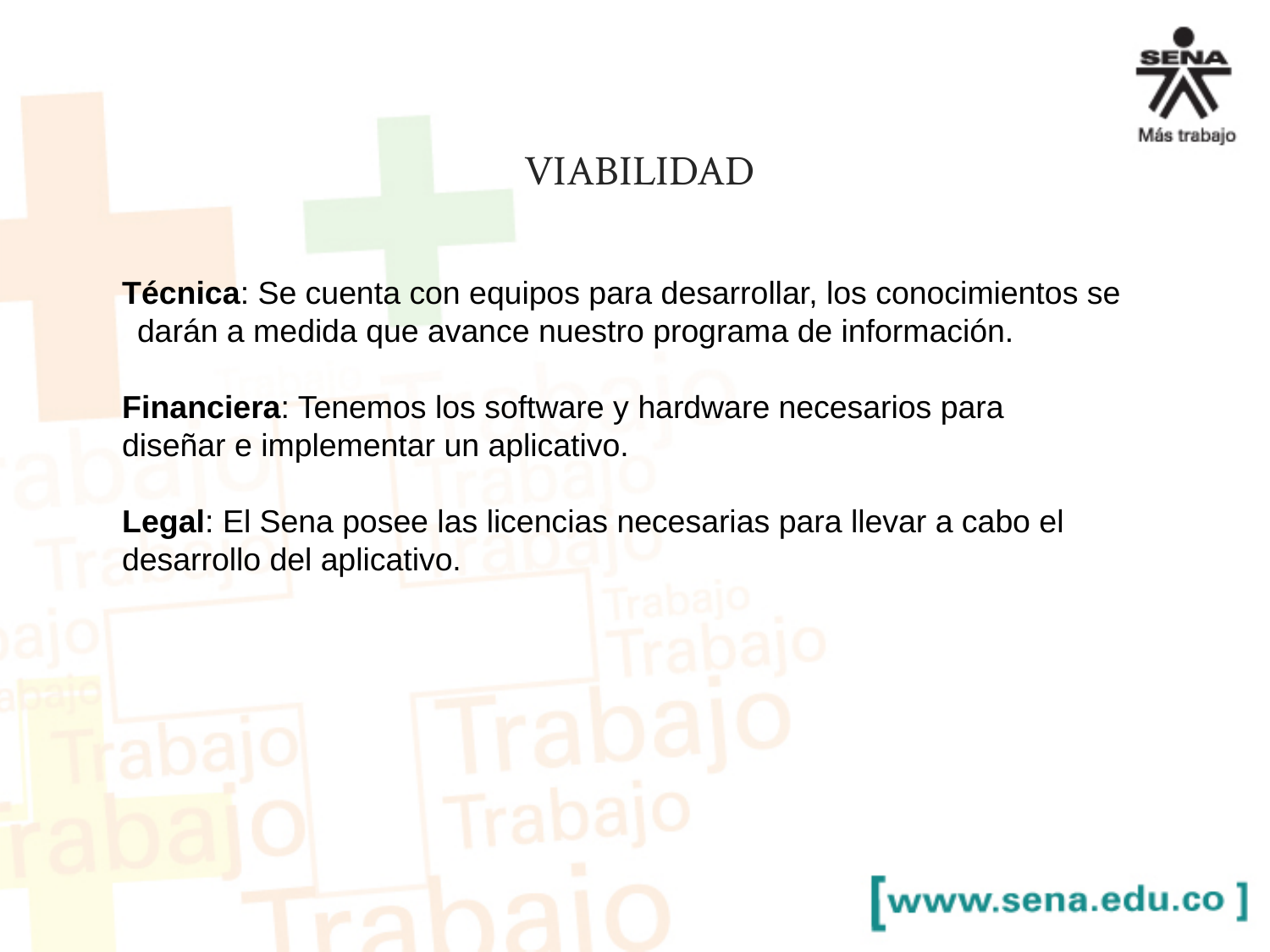

VIABILIDAD
Técnica: Se cuenta con equipos para desarrollar, los conocimientos se darán a medida que avance nuestro programa de información.

Financiera: Tenemos los software y hardware necesarios para
diseñar e implementar un aplicativo.

Legal: El Sena posee las licencias necesarias para llevar a cabo el
desarrollo del aplicativo.